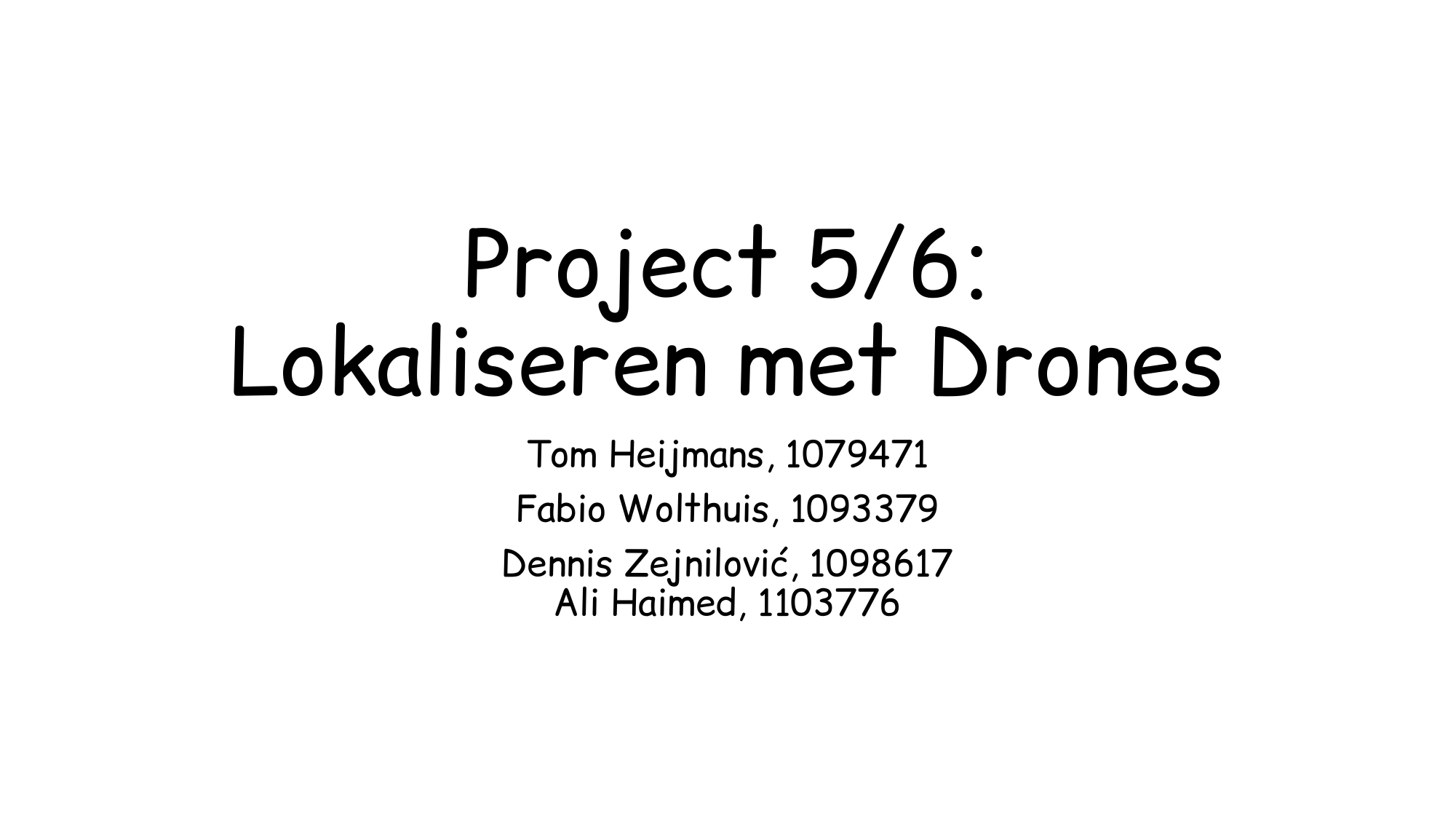

# Project 5/6: Lokaliseren met Drones
Tom Heijmans, 1079471
Fabio Wolthuis, 1093379
Dennis Zejnilović, 1098617
Ali Haimed, 1103776